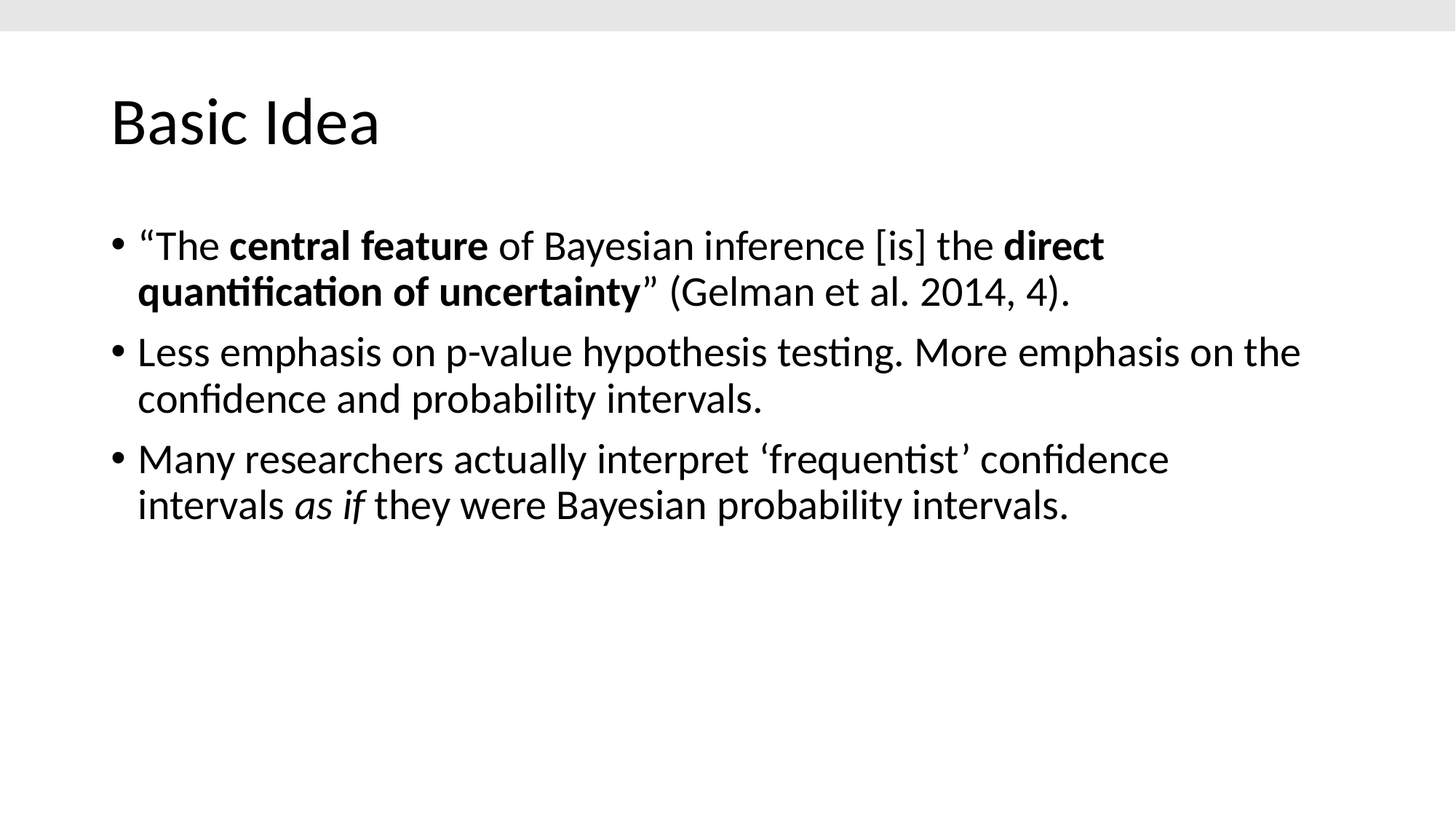

# Basic Idea
“The central feature of Bayesian inference [is] the direct quantification of uncertainty” (Gelman et al. 2014, 4).
Less emphasis on p-value hypothesis testing. More emphasis on the confidence and probability intervals.
Many researchers actually interpret ‘frequentist’ confidence intervals as if they were Bayesian probability intervals.